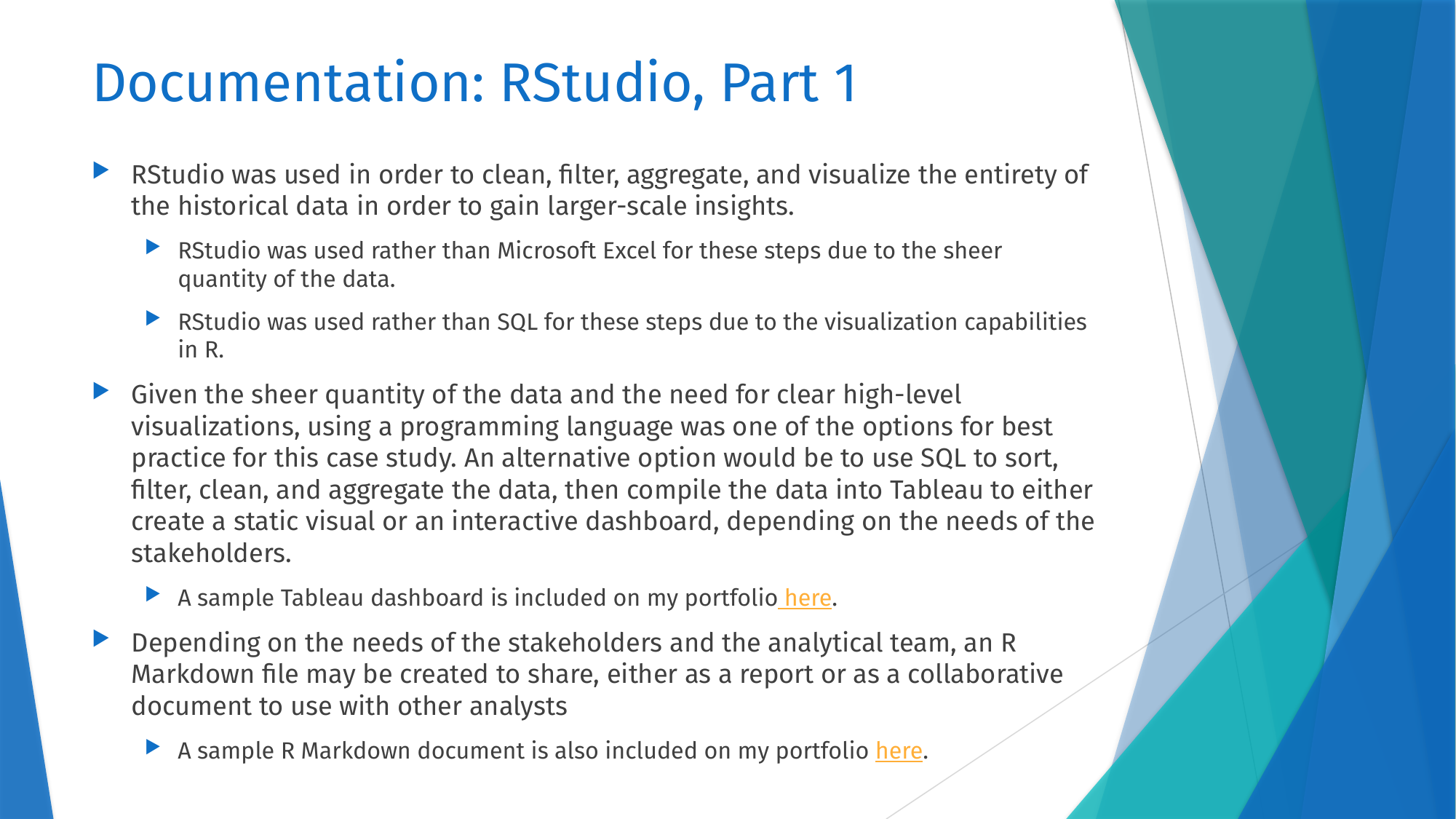

# Documentation: RStudio, Part 1
RStudio was used in order to clean, filter, aggregate, and visualize the entirety of the historical data in order to gain larger-scale insights.
RStudio was used rather than Microsoft Excel for these steps due to the sheer quantity of the data.
RStudio was used rather than SQL for these steps due to the visualization capabilities in R.
Given the sheer quantity of the data and the need for clear high-level visualizations, using a programming language was one of the options for best practice for this case study. An alternative option would be to use SQL to sort, filter, clean, and aggregate the data, then compile the data into Tableau to either create a static visual or an interactive dashboard, depending on the needs of the stakeholders.
A sample Tableau dashboard is included on my portfolio here.
Depending on the needs of the stakeholders and the analytical team, an R Markdown file may be created to share, either as a report or as a collaborative document to use with other analysts
A sample R Markdown document is also included on my portfolio here.